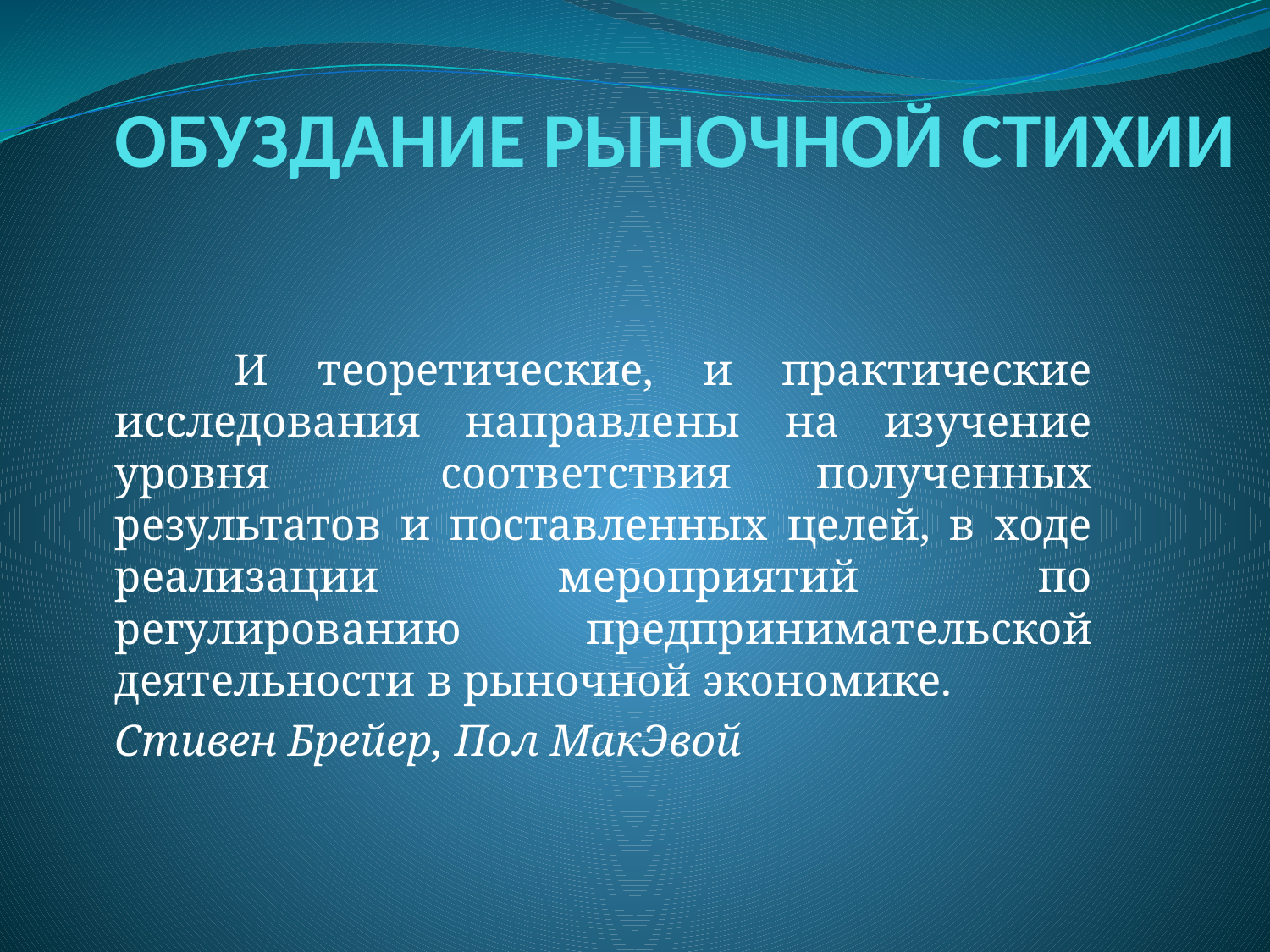

# ОБУЗДАНИЕ РЫНОЧНОЙ СТИХИИ
	И теоретические, и практические исследования направлены на изучение уровня  соответствия полученных результатов и поставленных целей, в ходе реализации мероприятий по регулированию предпринимательской деятельности в рыночной экономике.
Стивен Брейер, Пол МакЭвой